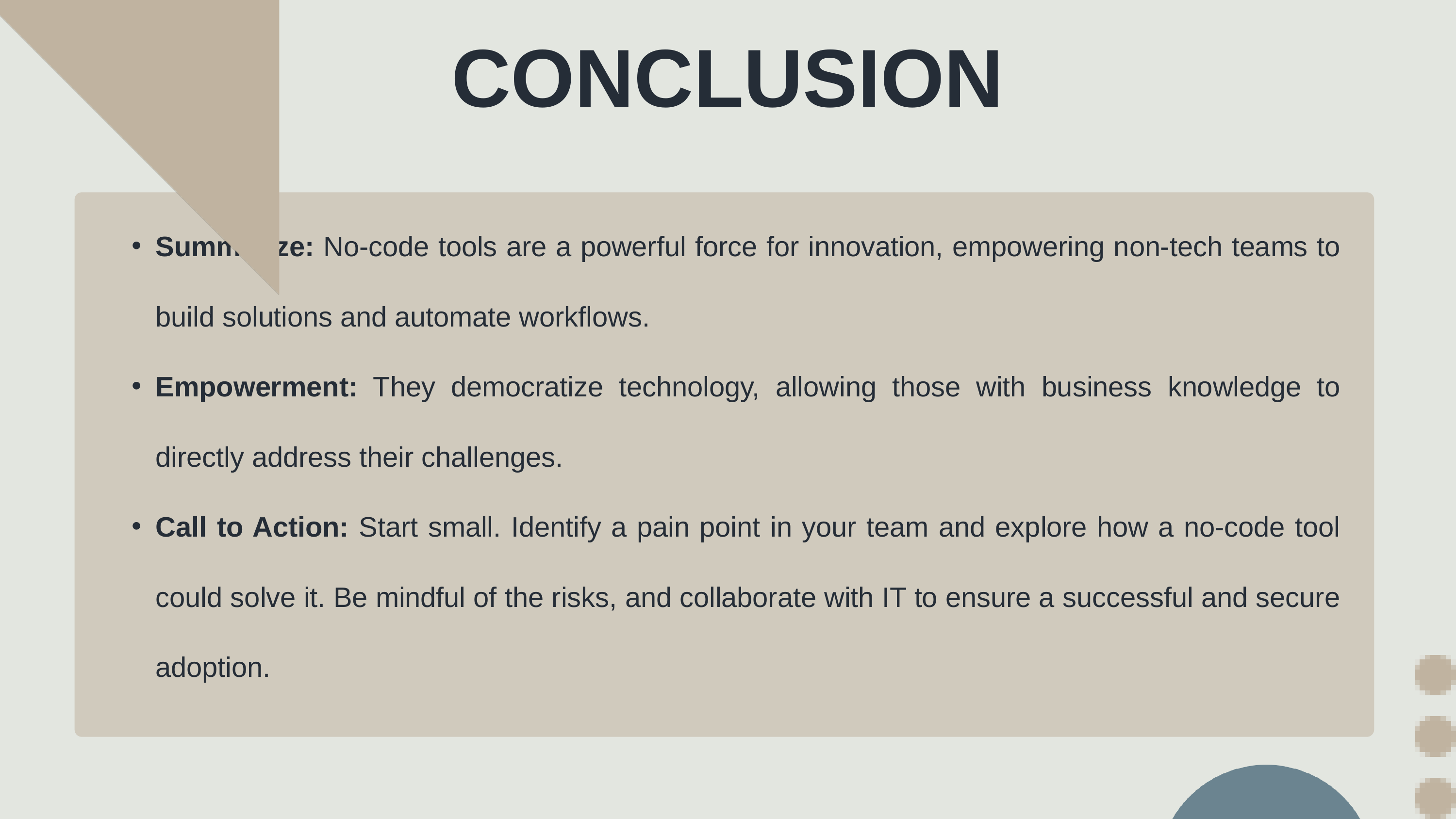

CONCLUSION
Summarize: No-code tools are a powerful force for innovation, empowering non-tech teams to build solutions and automate workflows.
Empowerment: They democratize technology, allowing those with business knowledge to directly address their challenges.
Call to Action: Start small. Identify a pain point in your team and explore how a no-code tool could solve it. Be mindful of the risks, and collaborate with IT to ensure a successful and secure adoption.